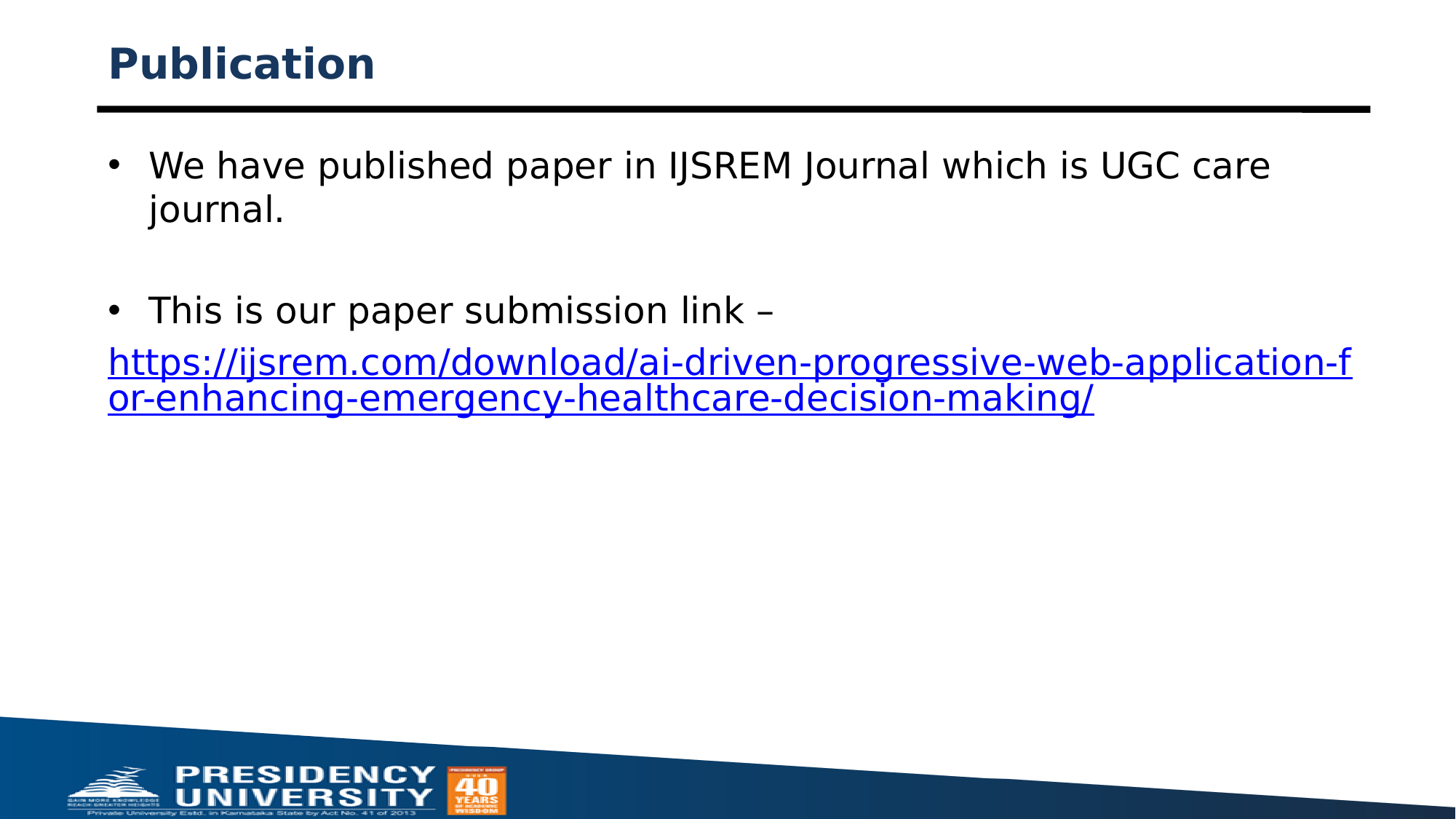

# Publication
We have published paper in IJSREM Journal which is UGC care journal.

This is our paper submission link –
https://ijsrem.com/download/ai-driven-progressive-web-application-for-enhancing-emergency-healthcare-decision-making/